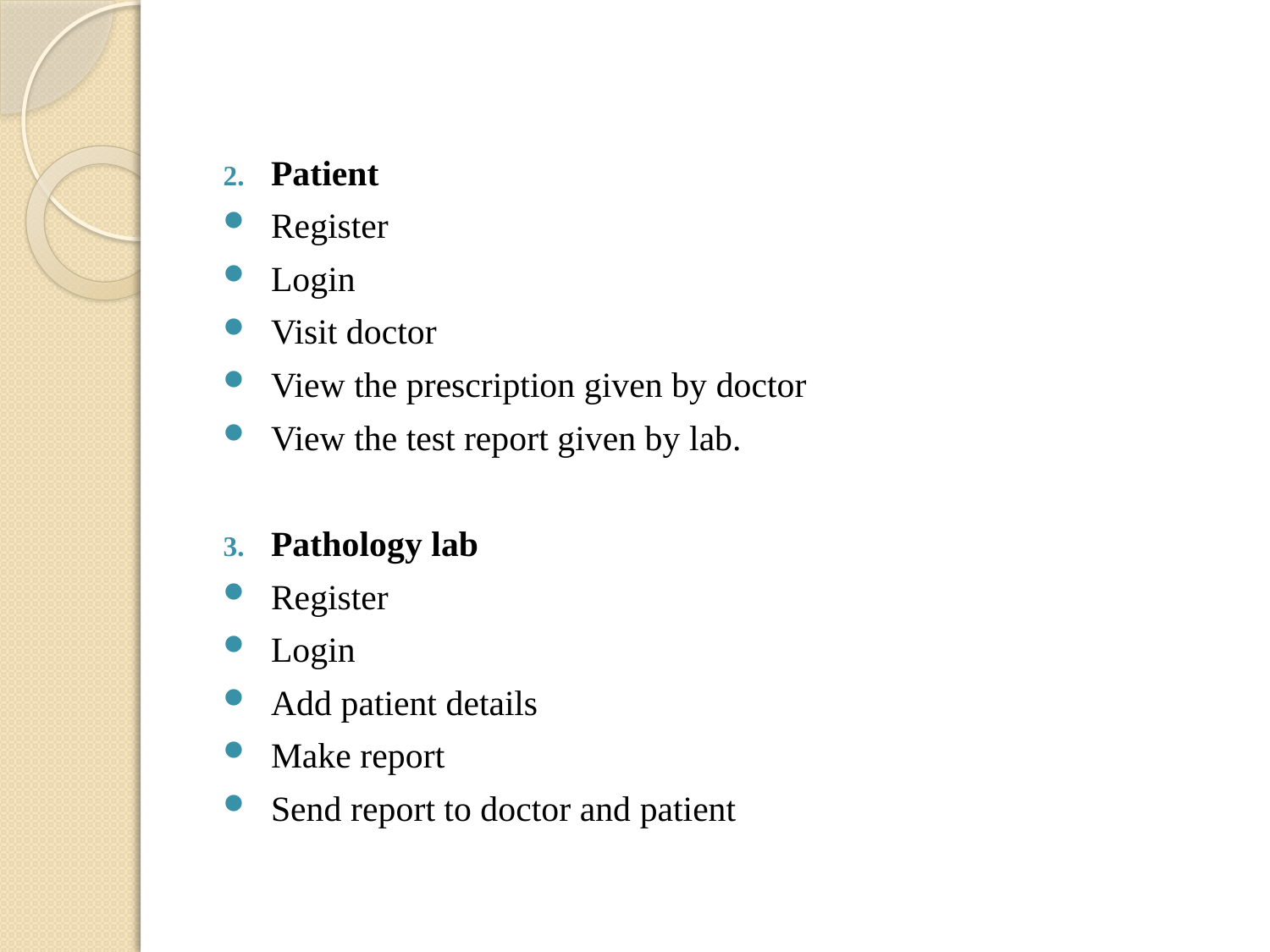

Patient
Register
Login
Visit doctor
View the prescription given by doctor
View the test report given by lab.

Pathology lab
Register
Login
Add patient details
Make report
Send report to doctor and patient